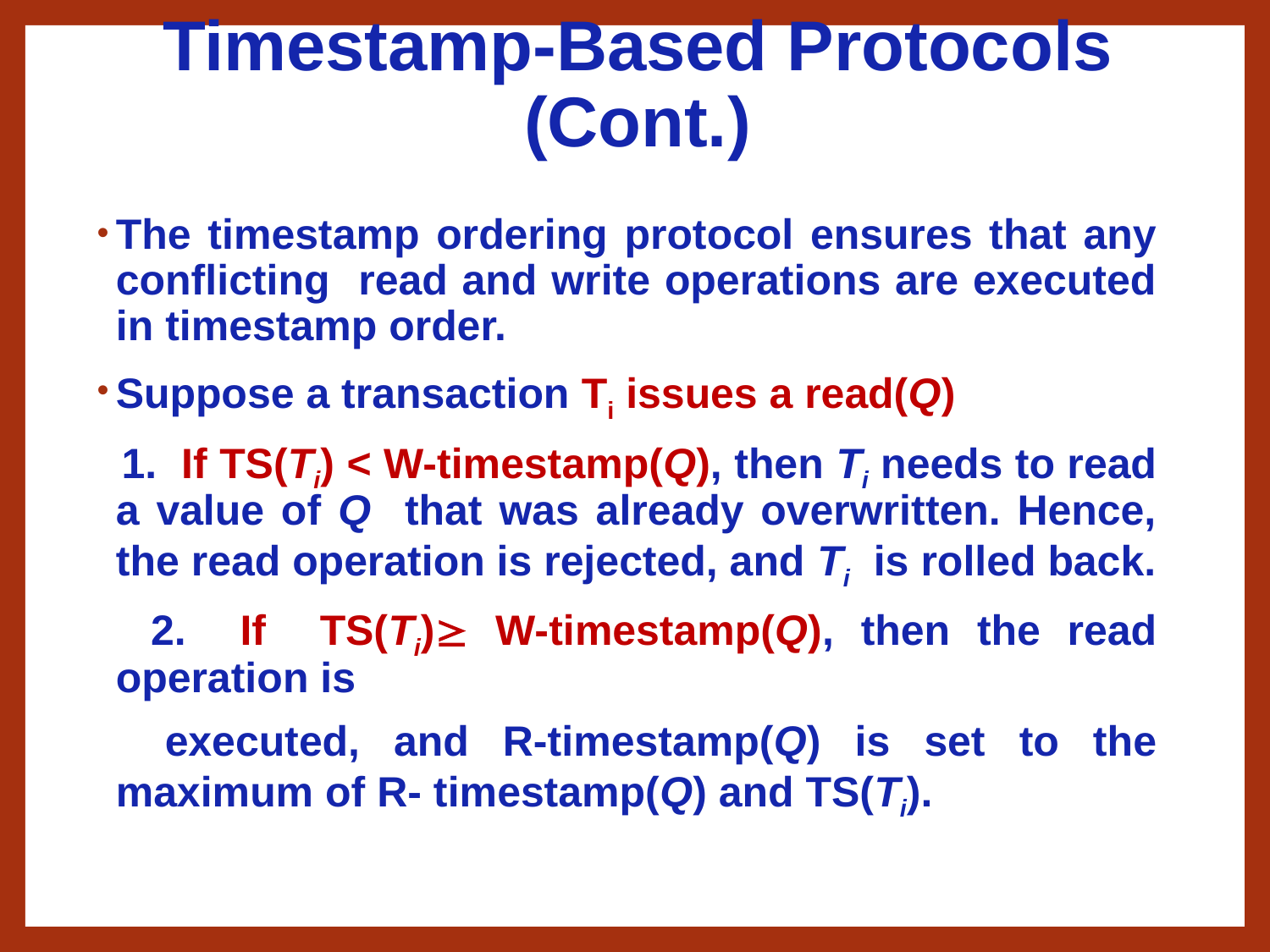

# Timestamp-Based Protocols (Cont.)
The timestamp ordering protocol ensures that any conflicting  read and write operations are executed in timestamp order.
Suppose a transaction Ti issues a read(Q)
  1.  If TS(Ti) < W-timestamp(Q), then Ti needs to read a value of Q  that was already overwritten. Hence, the read operation is rejected, and Ti  is rolled back.
  2.  If  TS(Ti)≥ W-timestamp(Q), then the read operation is
  executed, and R-timestamp(Q) is set to the maximum of R- timestamp(Q) and TS(Ti).